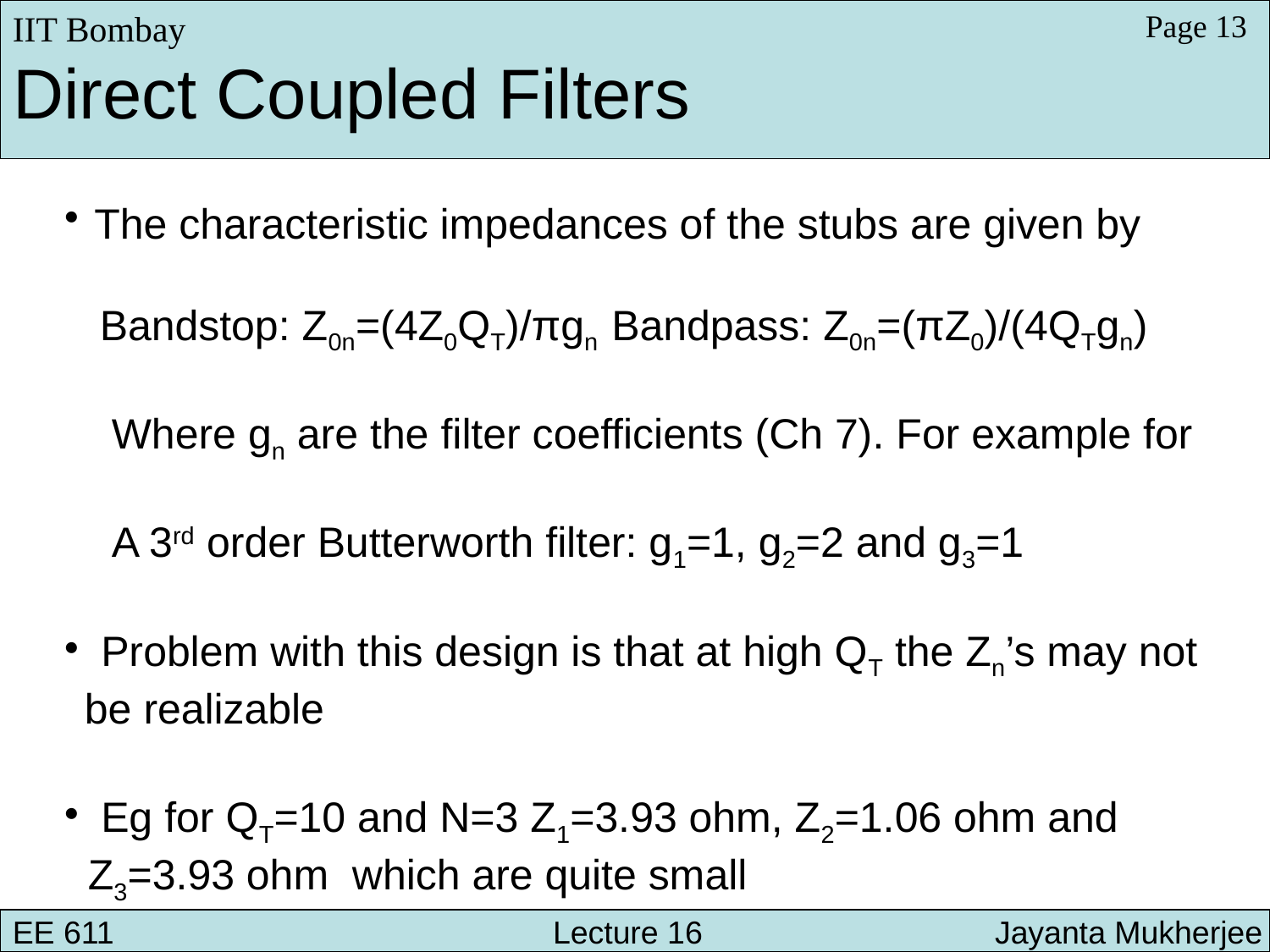

IIT Bombay
Page 13
Direct Coupled Filters
The characteristic impedances of the stubs are given by

   Bandstop: Z0n=(4Z0QT)/πgn  Bandpass: Z0n=(πZ0)/(4QTgn)

    Where gn are the filter coefficients (Ch 7). For example for

    A 3rd order Butterworth filter: g1=1, g2=2 and g3=1

 Problem with this design is that at high QT the Zn’s may not
   be realizable

 Eg for QT=10 and N=3 Z1=3.93 ohm, Z2=1.06 ohm and
  Z3=3.93 ohm  which are quite small
EE 611 			                  Lecture 10      		          Jayanta Mukherjee
EE 611 			                  Lecture 16                                 Jayanta Mukherjee